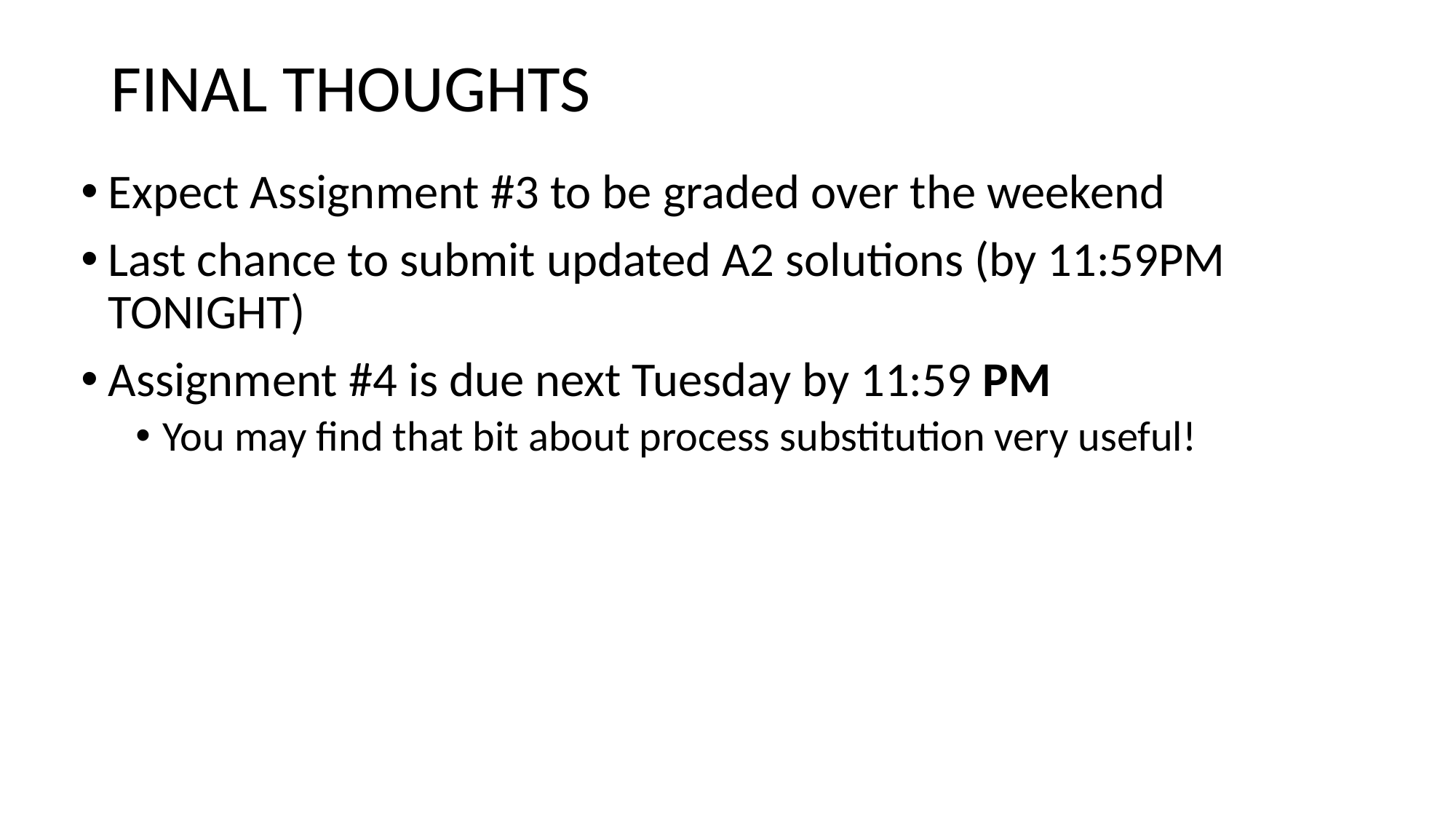

# FINAL THOUGHTS
Expect Assignment #3 to be graded over the weekend
Last chance to submit updated A2 solutions (by 11:59PM TONIGHT)
Assignment #4 is due next Tuesday by 11:59 PM
You may find that bit about process substitution very useful!